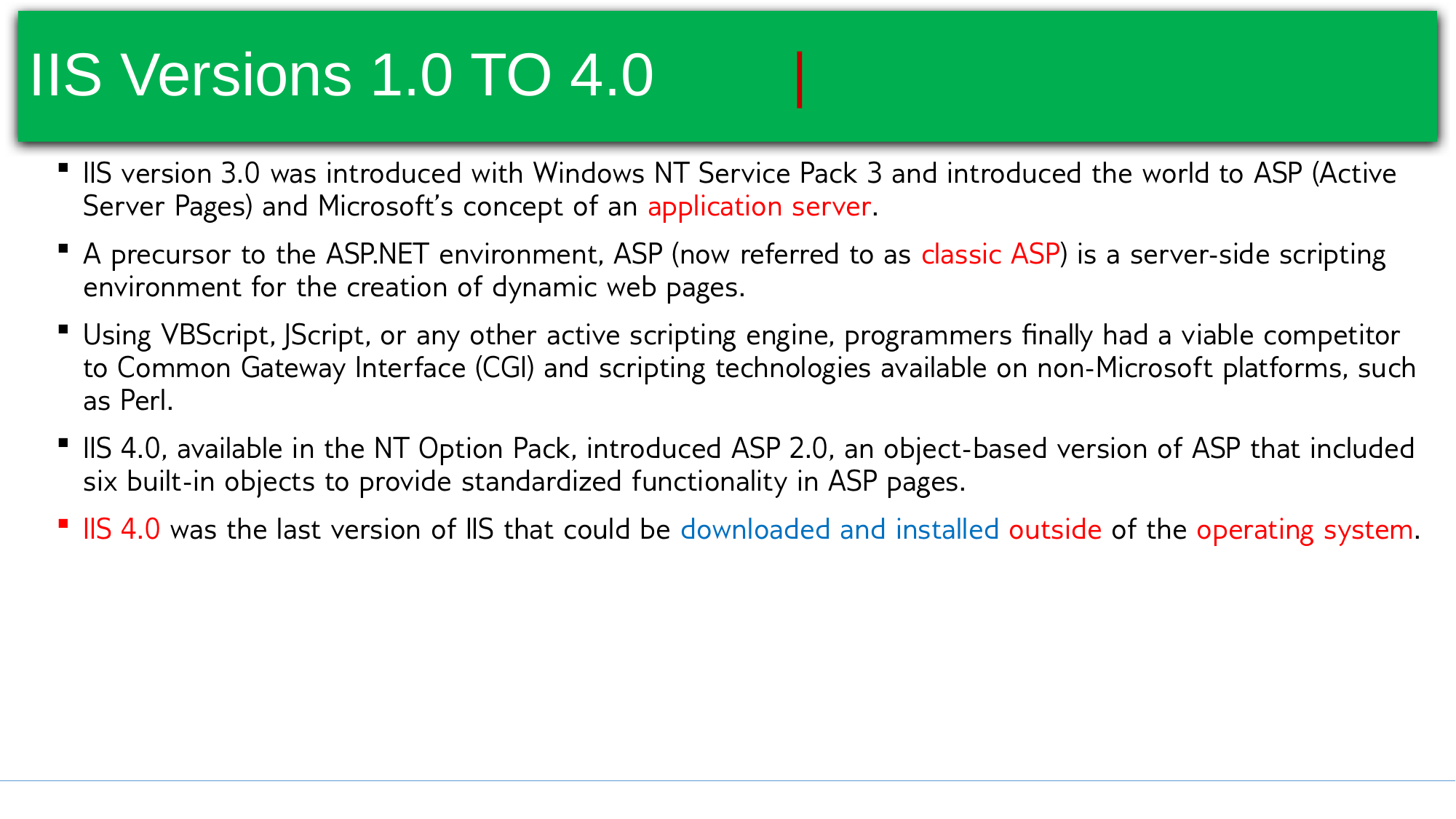

# IIS Versions 1.0 TO 4.0							    |
IIS version 3.0 was introduced with Windows NT Service Pack 3 and introduced the world to ASP (Active Server Pages) and Microsoft’s concept of an application server.
A precursor to the ASP.NET environment, ASP (now referred to as classic ASP) is a server-side scripting environment for the creation of dynamic web pages.
Using VBScript, JScript, or any other active scripting engine, programmers finally had a viable competitor to Common Gateway Interface (CGI) and scripting technologies available on non-Microsoft platforms, such as Perl.
IIS 4.0, available in the NT Option Pack, introduced ASP 2.0, an object-based version of ASP that included six built-in objects to provide standardized functionality in ASP pages.
IIS 4.0 was the last version of IIS that could be downloaded and installed outside of the operating system.